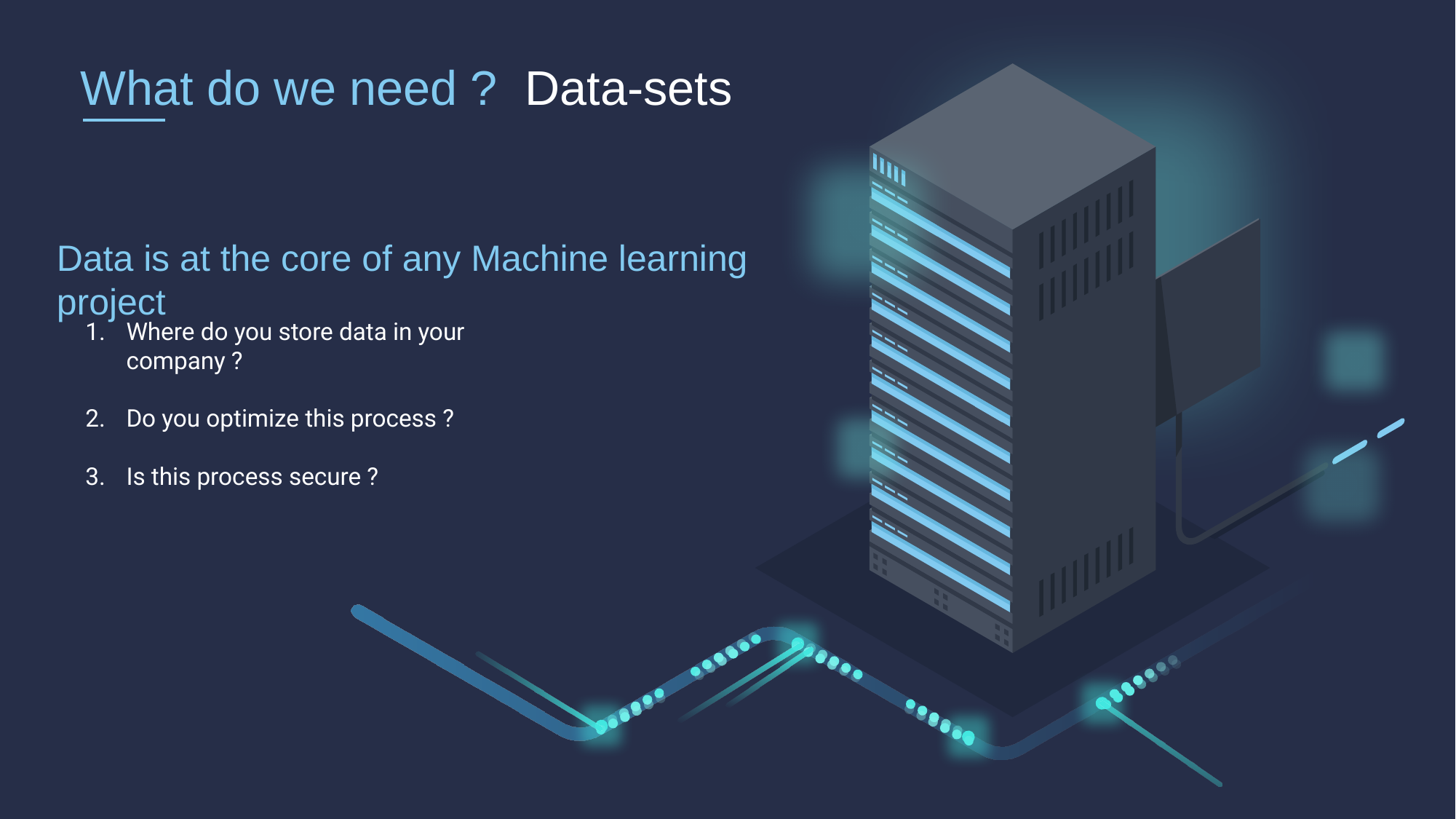

# What do we need ?  Data-sets

Data is at the core of any Machine learning project
Where do you store data in your company ?

Do you optimize this process ?

Is this process secure ?